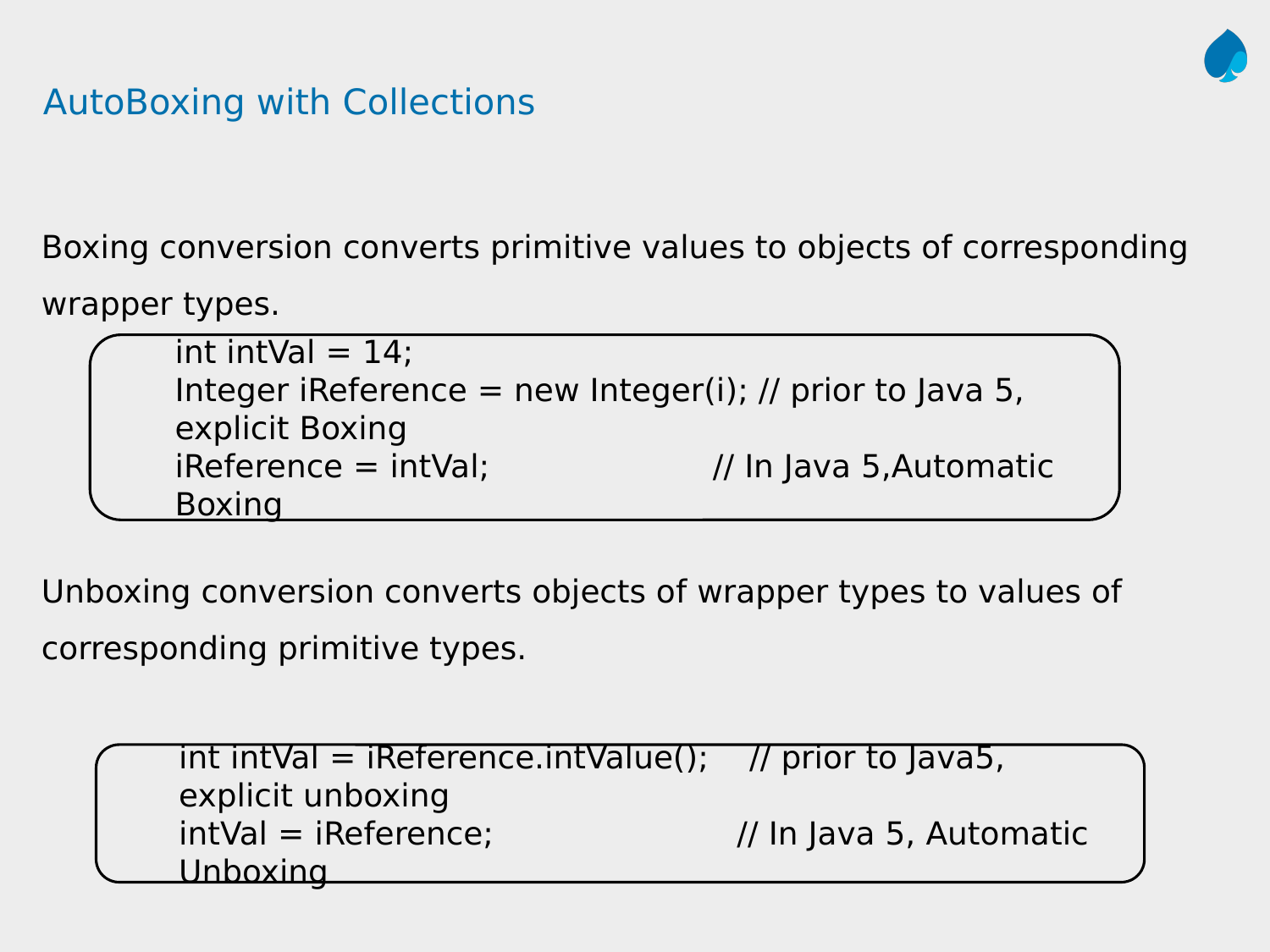

# AutoBoxing with Collections
Boxing conversion converts primitive values to objects of corresponding wrapper types.

Unboxing conversion converts objects of wrapper types to values of corresponding primitive types.
int intVal = 14;
Integer iReference = new Integer(i); // prior to Java 5, explicit Boxing
iReference = intVal;                      // In Java 5,Automatic Boxing
int intVal = iReference.intValue();    // prior to Java5, explicit unboxing
intVal = iReference;                        // In Java 5, Automatic Unboxing